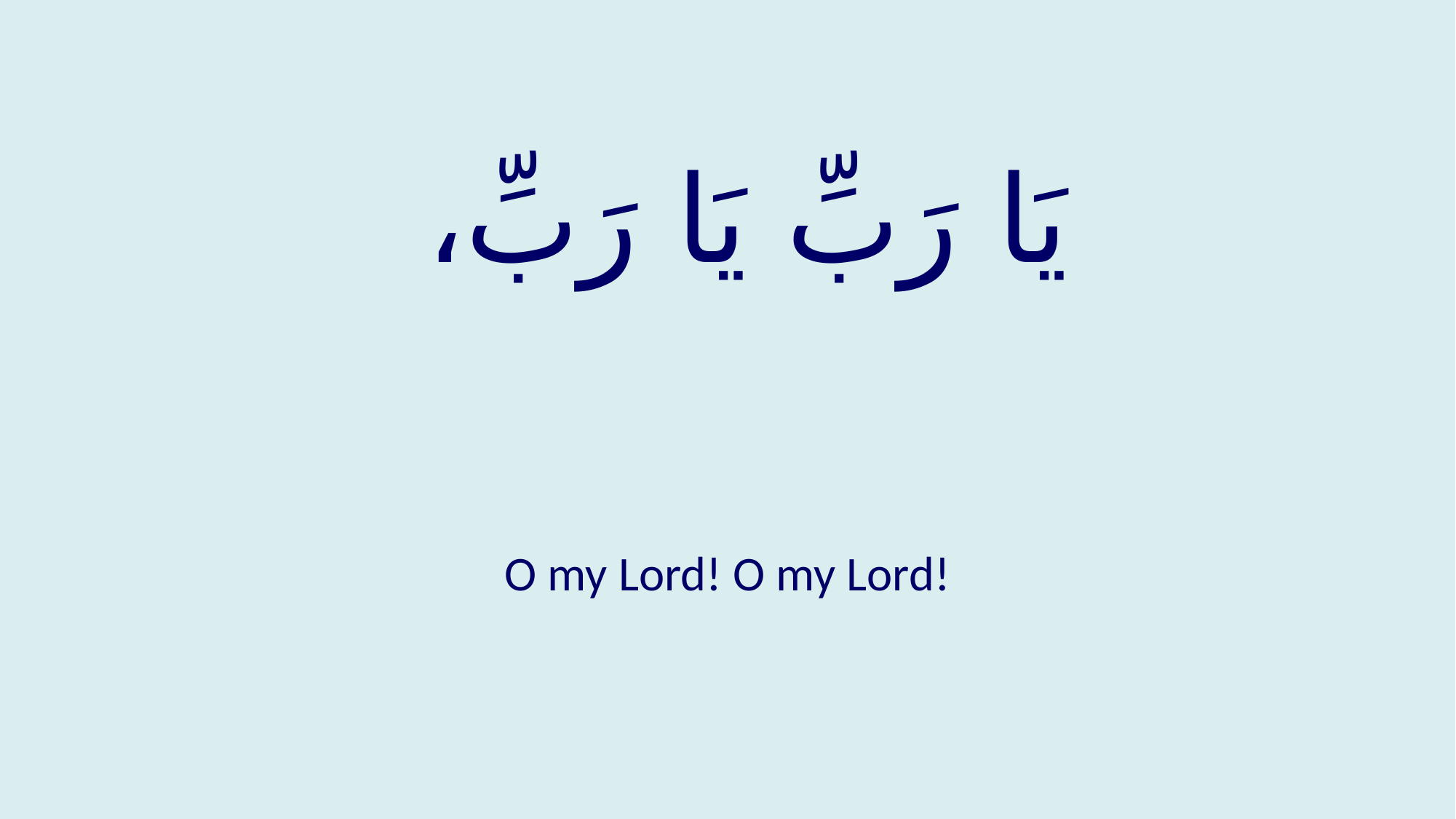

# یَا رَبِّ یَا رَبِّ،
O my Lord! O my Lord!